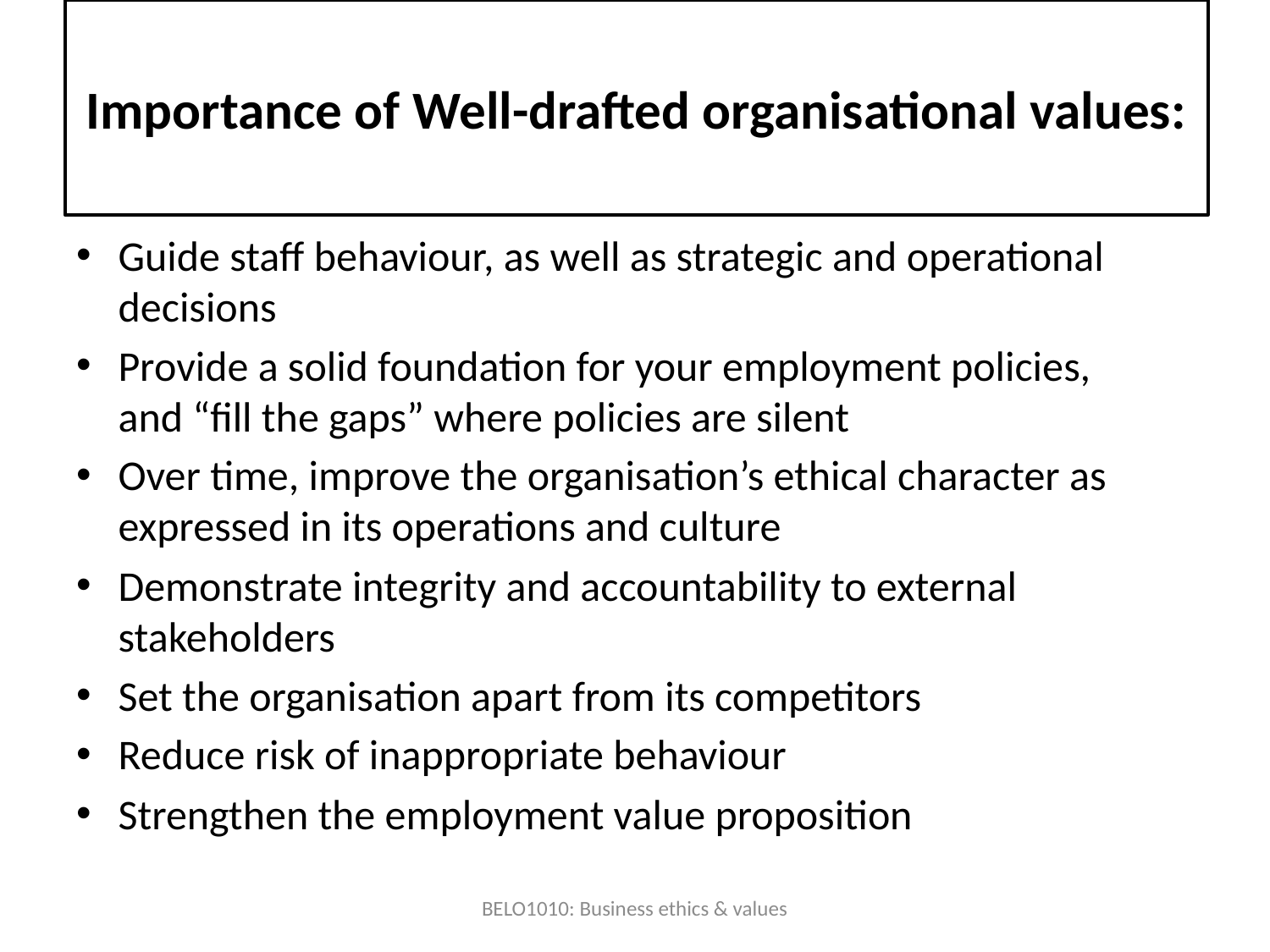

# Importance of Well-drafted organisational values:
Guide staff behaviour, as well as strategic and operational decisions
Provide a solid foundation for your employment policies, and “fill the gaps” where policies are silent
Over time, improve the organisation’s ethical character as expressed in its operations and culture
Demonstrate integrity and accountability to external stakeholders
Set the organisation apart from its competitors
Reduce risk of inappropriate behaviour
Strengthen the employment value proposition

BELO1010: Business ethics & values